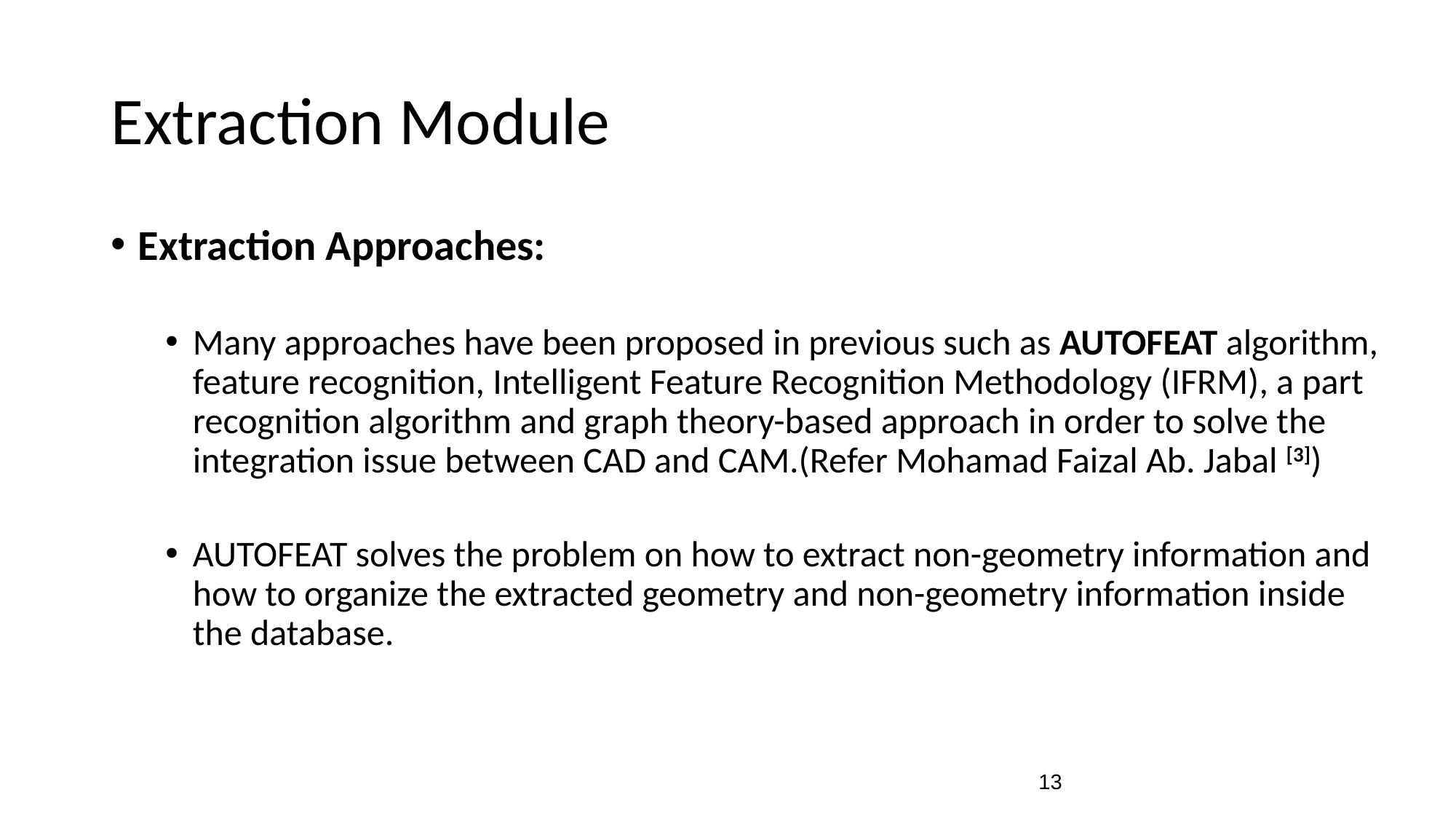

# Extraction Module
Extraction Approaches:

Many approaches have been proposed in previous such as AUTOFEAT algorithm, feature recognition, Intelligent Feature Recognition Methodology (IFRM), a part recognition algorithm and graph theory-based approach in order to solve the integration issue between CAD and CAM.(Refer Mohamad Faizal Ab. Jabal [3])

AUTOFEAT solves the problem on how to extract non-geometry information and how to organize the extracted geometry and non-geometry information inside the database.

13